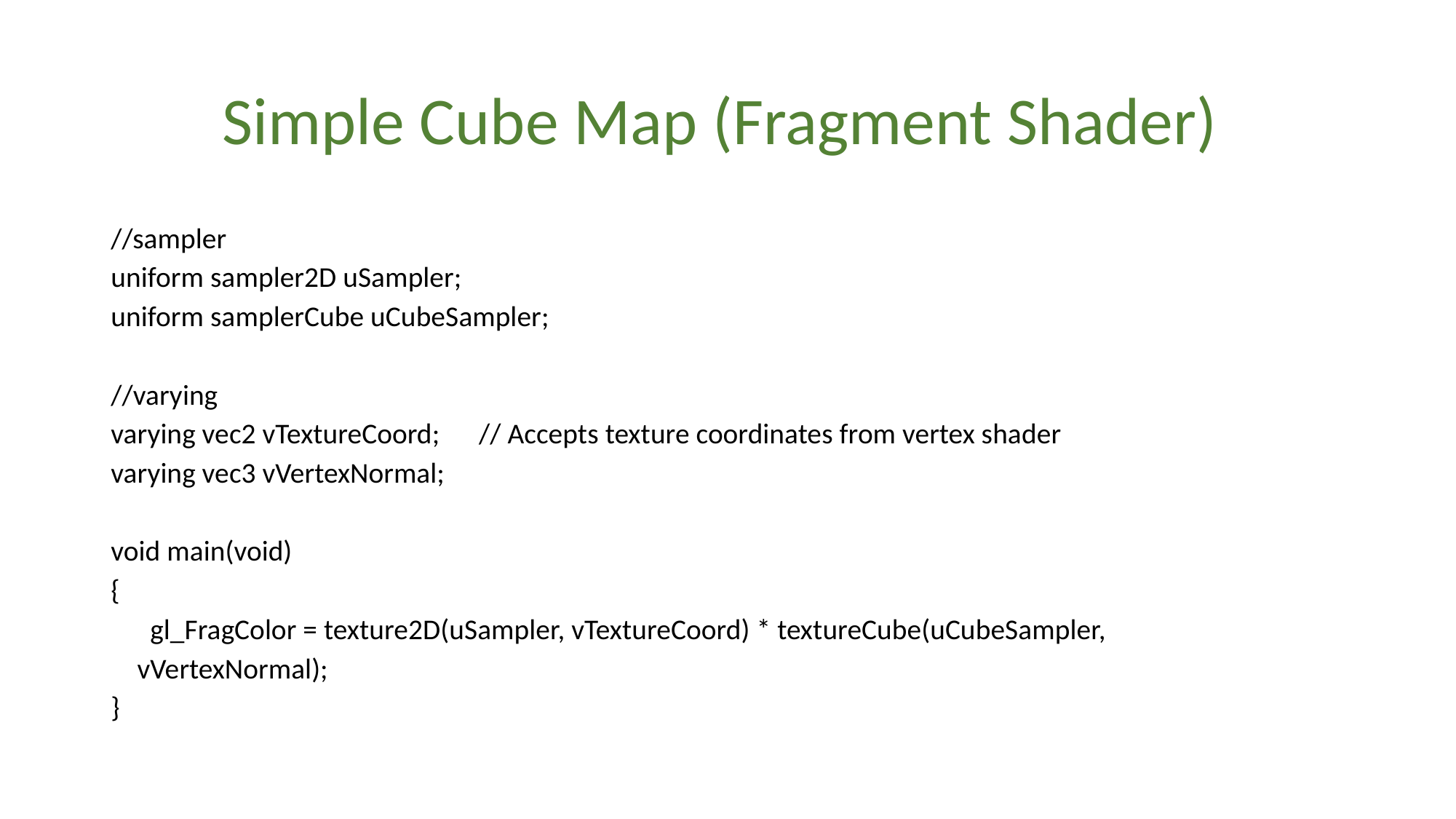

# Simple Cube Map (Fragment Shader)
//sampler
uniform sampler2D uSampler;
uniform samplerCube uCubeSampler;

//varying
varying vec2 vTextureCoord;      // Accepts texture coordinates from vertex shader
varying vec3 vVertexNormal;

void main(void)
{
      gl_FragColor = texture2D(uSampler, vTextureCoord) * textureCube(uCubeSampler,
    vVertexNormal);
}